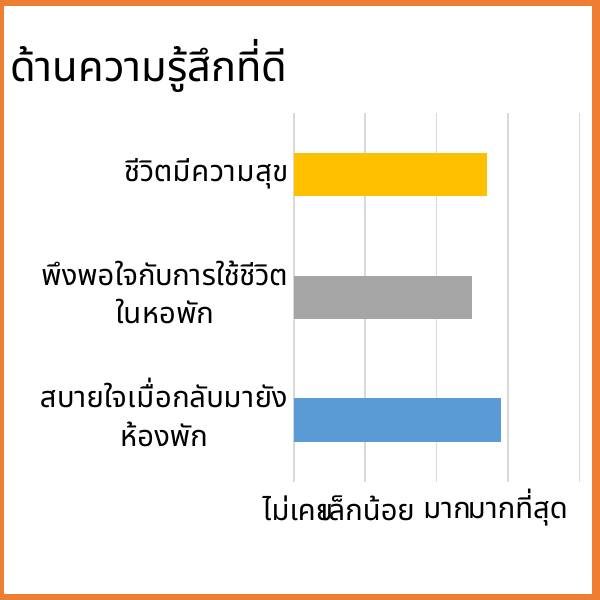

ด้านความรู้สึกที่ดี

### Chart

| Category | Series 1 |
|---|---|
| สบายใจเมื่อกลับมายังห้องพัก | 2.9 |
| พึงพอใจกับการใช้ชีวิตในหอพัก | 2.5 |
| ชีวิตมีความสุข | 2.7 |
มาก
มากที่สุด
เล็กน้อย
ไม่เคย